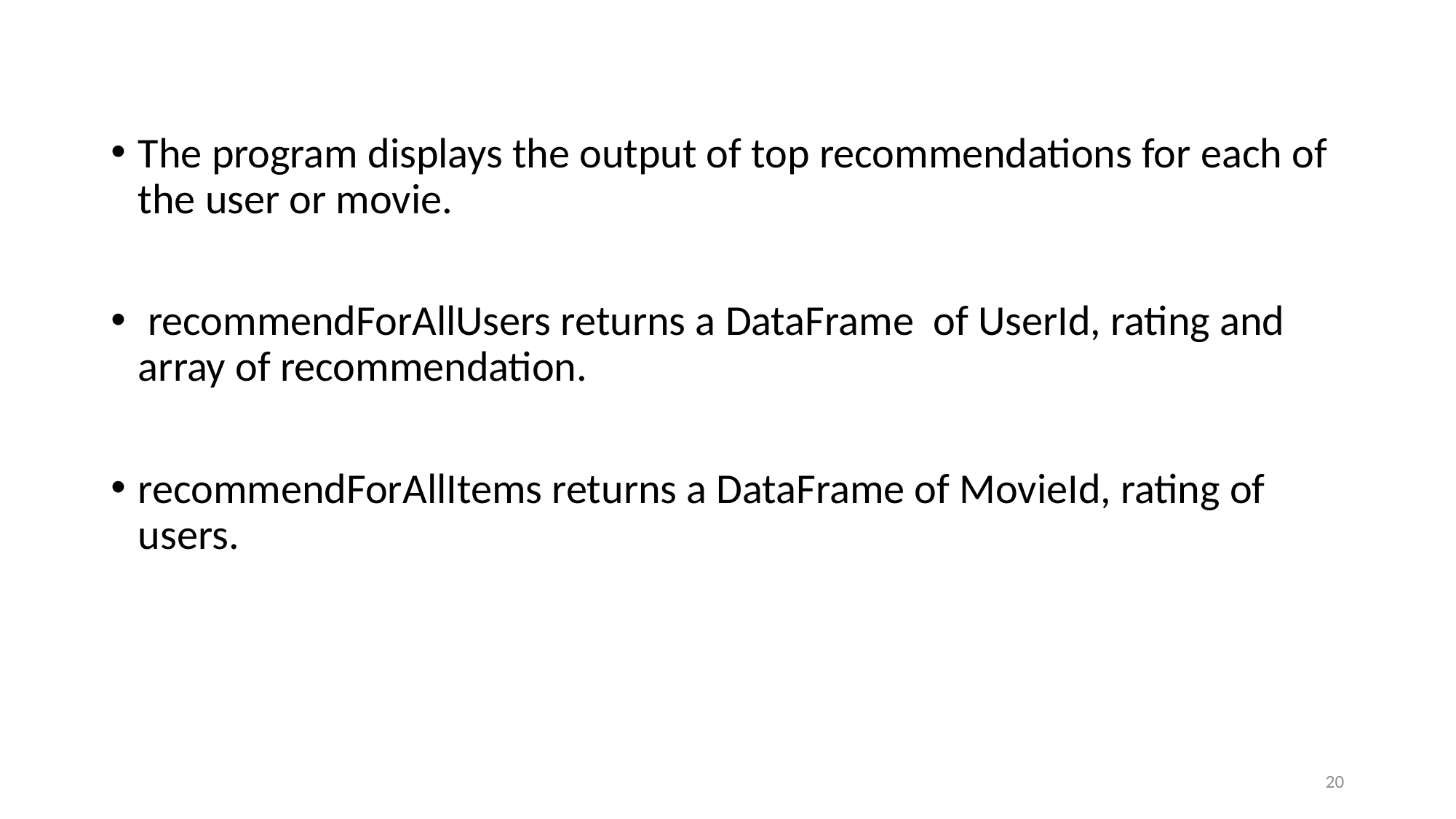

The program displays the output of top recommendations for each of the user or movie.

 recommendForAllUsers returns a DataFrame  of UserId, rating and array of recommendation.

recommendForAllItems returns a DataFrame of MovieId, rating of users.
20